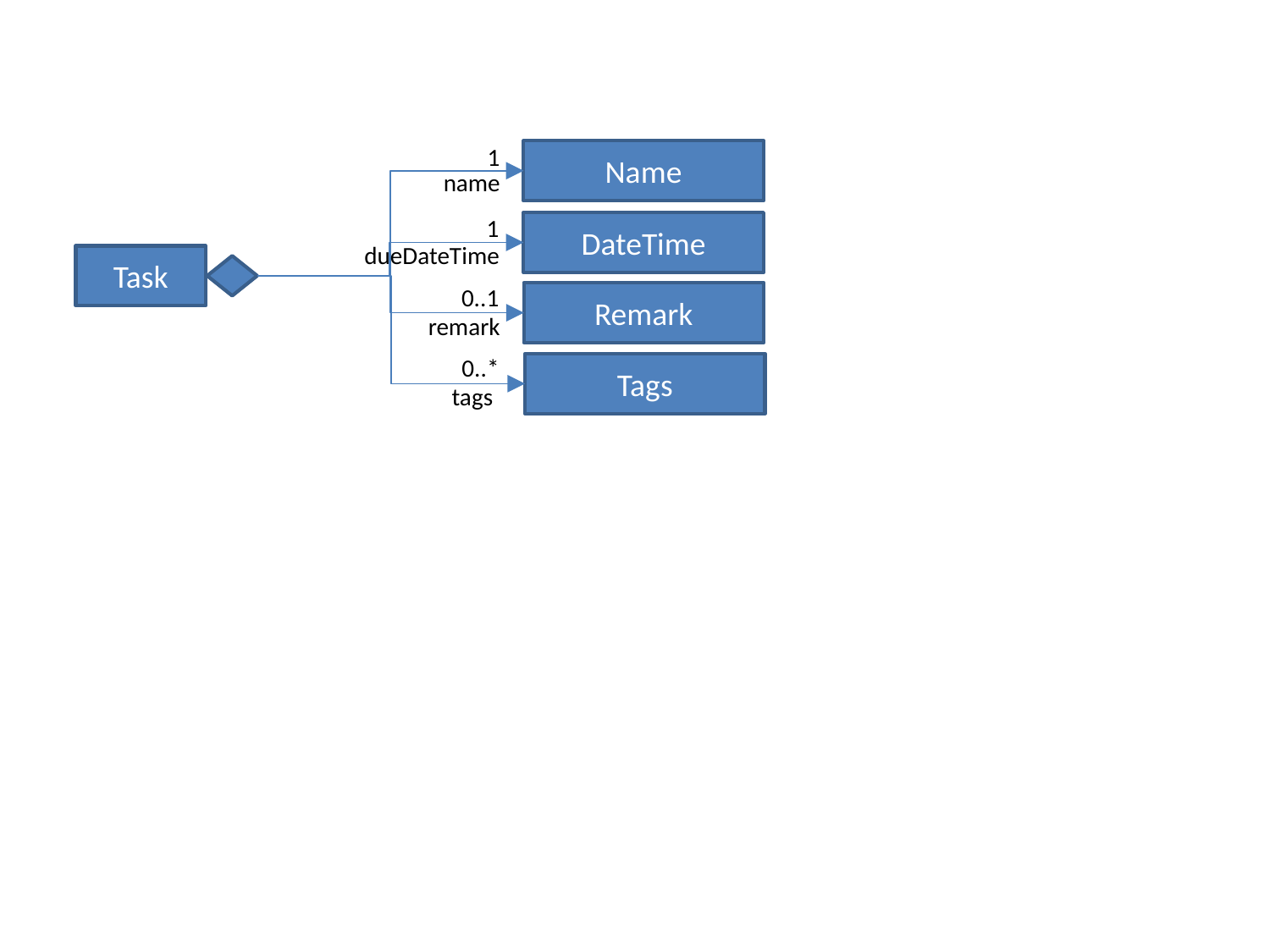

1
Name
name
1
DateTime
dueDateTime
Task

0..1
Remark
remark
0..*
Tags
tags